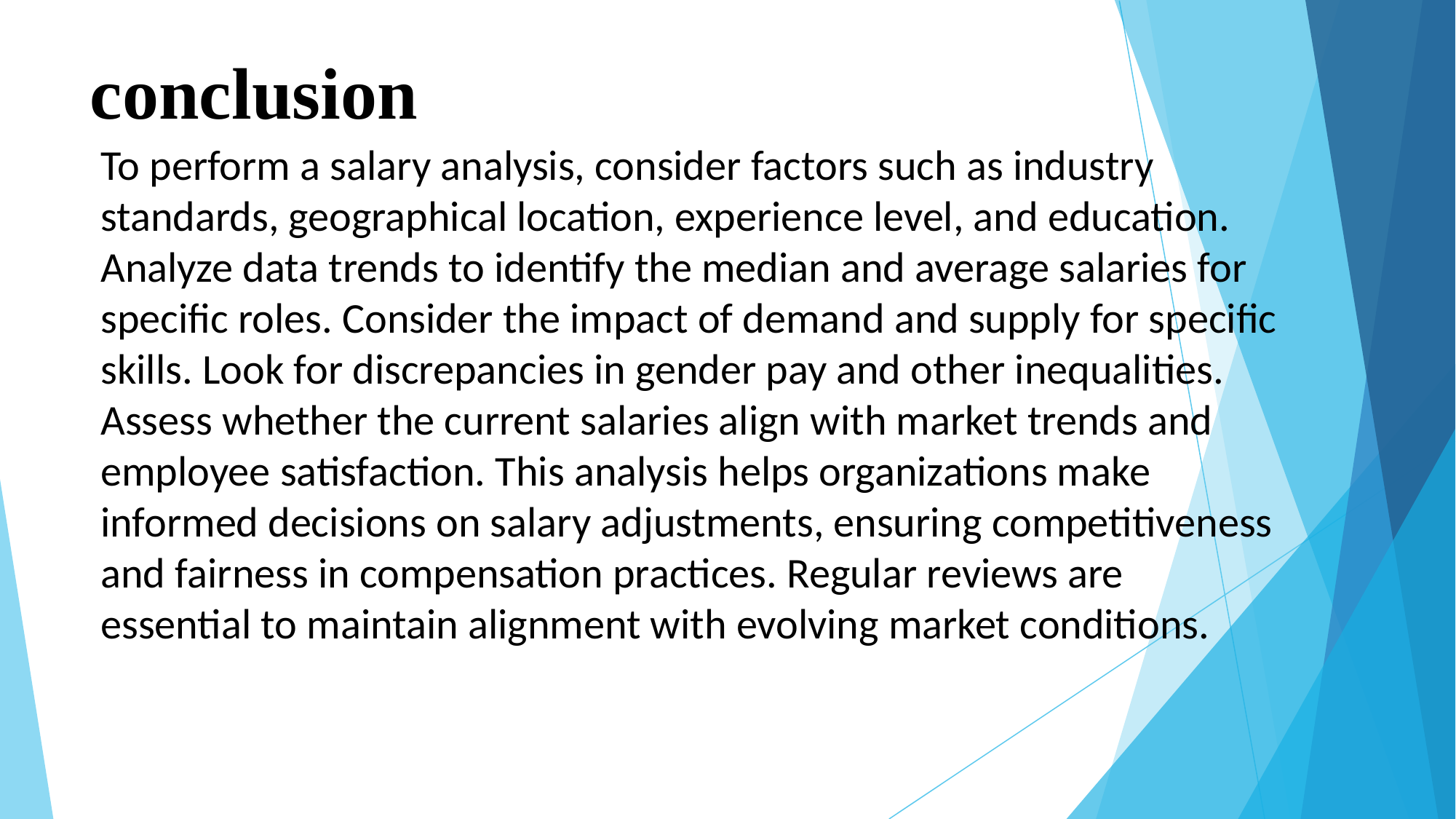

# conclusion
To perform a salary analysis, consider factors such as industry standards, geographical location, experience level, and education. Analyze data trends to identify the median and average salaries for specific roles. Consider the impact of demand and supply for specific skills. Look for discrepancies in gender pay and other inequalities. Assess whether the current salaries align with market trends and employee satisfaction. This analysis helps organizations make informed decisions on salary adjustments, ensuring competitiveness and fairness in compensation practices. Regular reviews are essential to maintain alignment with evolving market conditions.